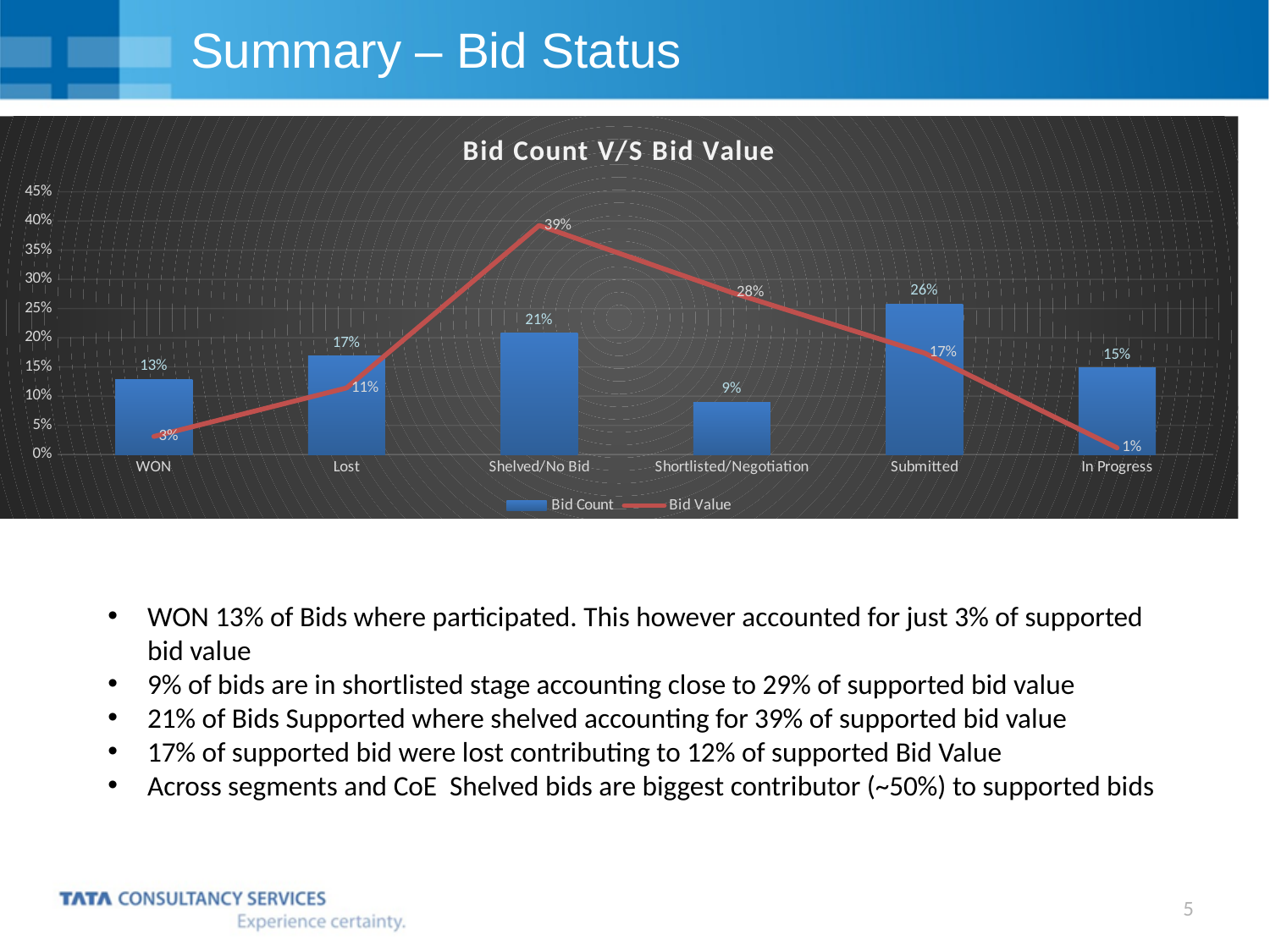

# Summary – Bid Status

### Chart: Bid Count V/S Bid Value

| Category | Bid Count | Bid Value |
|---|---|---|
| WON | 0.12871287128712872 | 0.030886306198992318 |
| Lost | 0.16831683168316833 | 0.11400769441269738 |
| Shelved/No Bid | 0.2079207920792079 | 0.39243516893904024 |
| Shortlisted/Negotiation | 0.0891089108910891 | 0.2774737214880157 |
| Submitted | 0.25742574257425743 | 0.17374804822690468 |
| In Progress | 0.1485148514851485 | 0.011449060734349596 |
WON 13% of Bids where participated. This however accounted for just 3% of supported bid value
9% of bids are in shortlisted stage accounting close to 29% of supported bid value
21% of Bids Supported where shelved accounting for 39% of supported bid value
17% of supported bid were lost contributing to 12% of supported Bid Value
Across segments and CoE  Shelved bids are biggest contributor (~50%) to supported bids
5